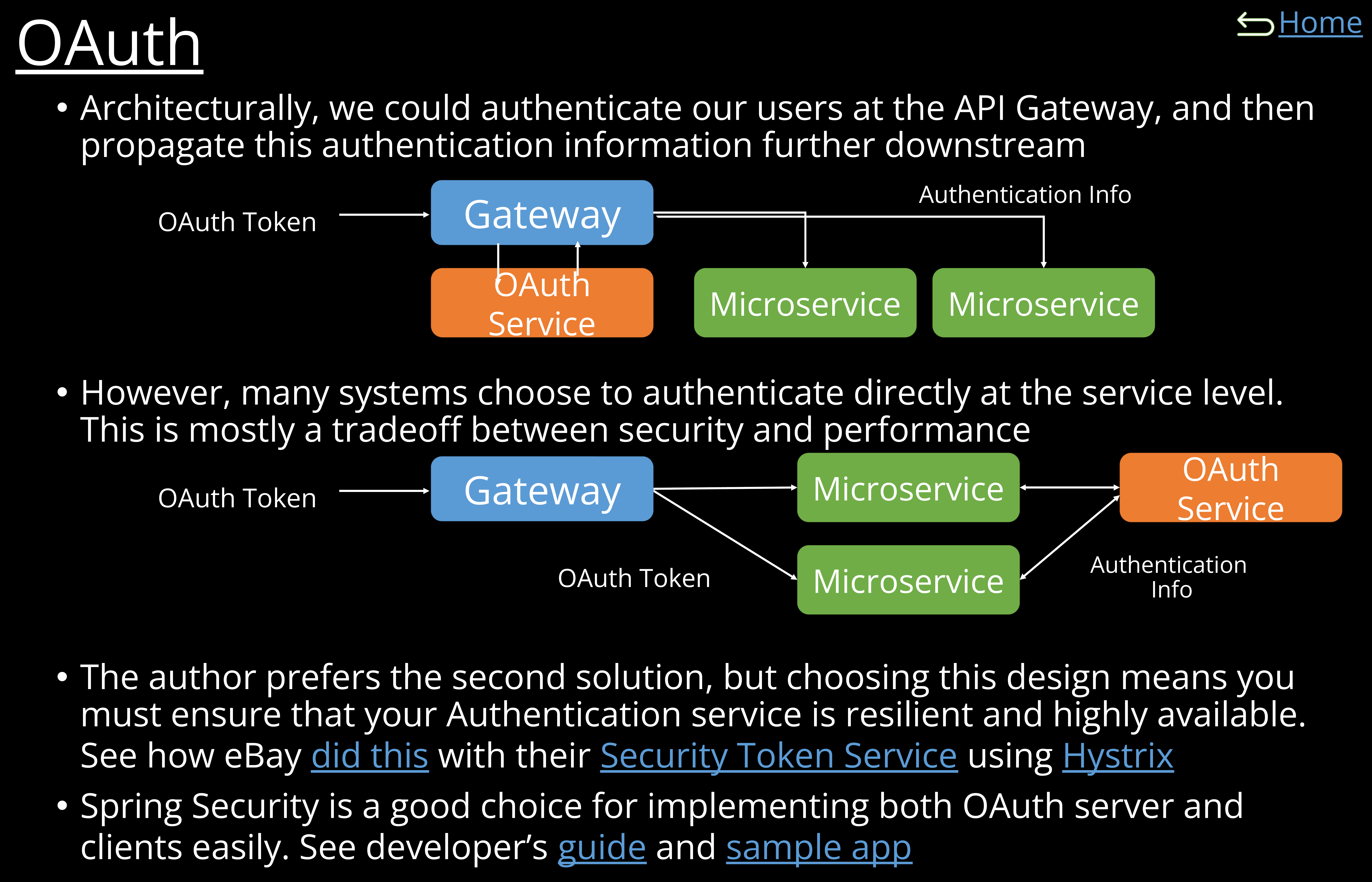

# OAuth
Architecturally, we could authenticate our users at the API Gateway, and then propagate this authentication information further downstream

However, many systems choose to authenticate directly at the service level. This is mostly a tradeoff between security and performance

The author prefers the second solution, but choosing this design means you must ensure that your Authentication service is resilient and highly available. See how eBay did this with their Security Token Service using Hystrix
Spring Security is a good choice for implementing both OAuth server and clients easily. See developer’s guide and sample app
Gateway
Authentication Info
OAuth Token
OAuth Service
Microservice
Microservice
OAuth Service
Microservice
Gateway
OAuth Token
Microservice
Authentication
Info
OAuth Token